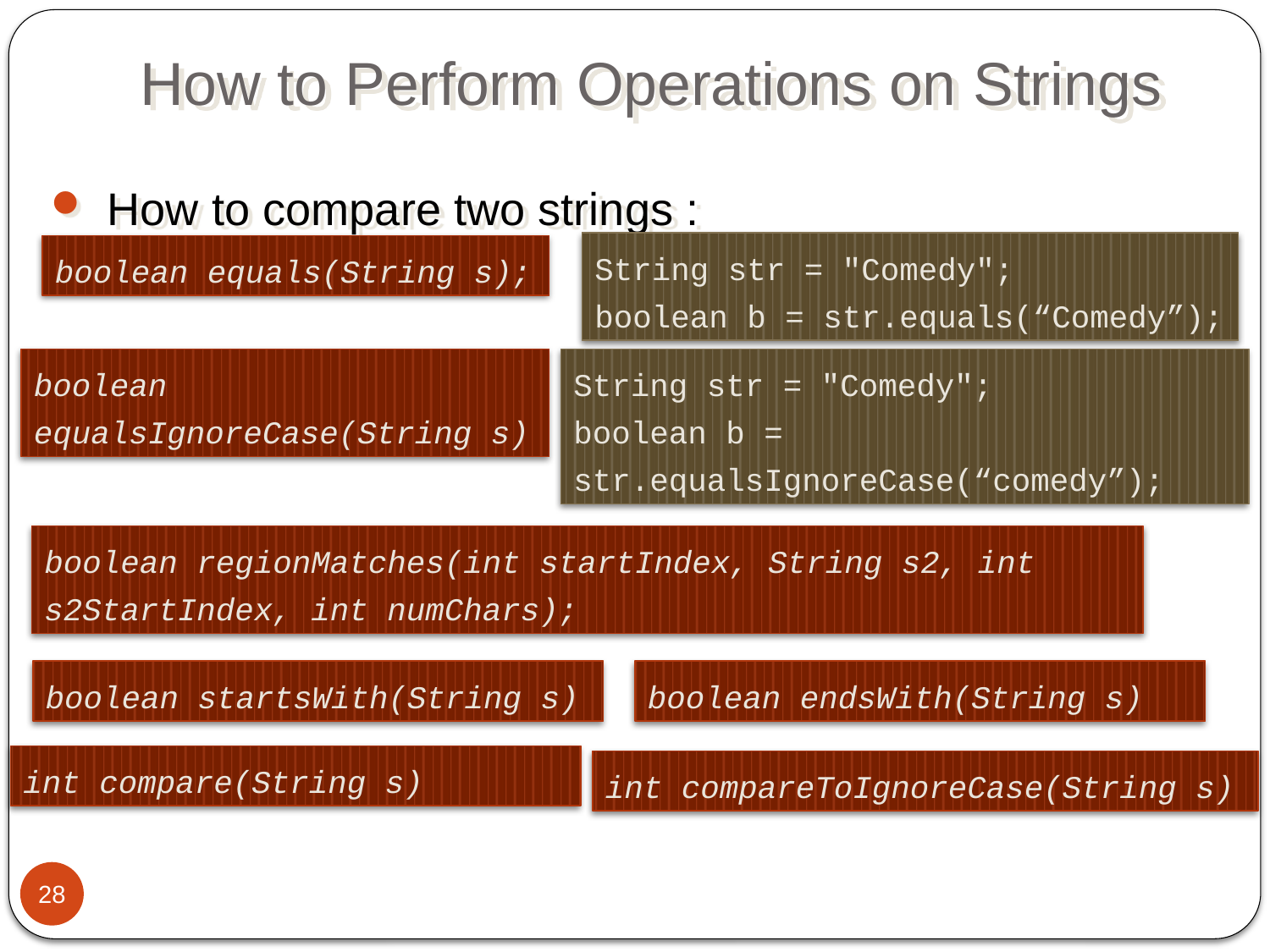

# How to Perform Operations on Strings
How to compare two strings :
String str = "Comedy";
boolean b = str.equals(“Comedy”);
boolean equals(String s);
boolean equalsIgnoreCase(String s)
String str = "Comedy";
boolean b = str.equalsIgnoreCase(“comedy”);
boolean regionMatches(int startIndex, String s2, int s2StartIndex, int numChars);
boolean startsWith(String s)
boolean endsWith(String s)
int compare(String s)
int compareToIgnoreCase(String s)
28